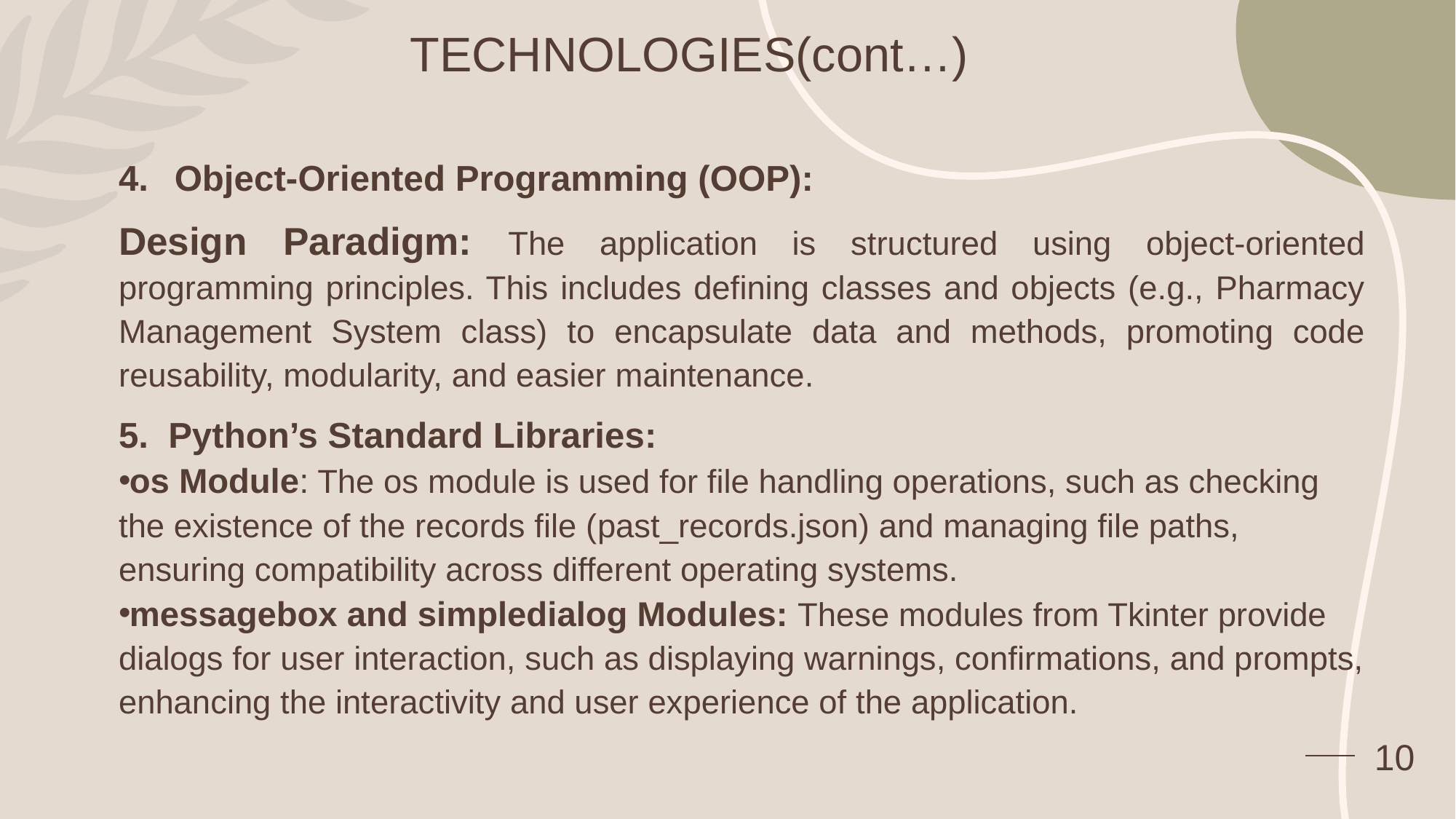

# TECHNOLOGIES(cont…)
Object-Oriented Programming (OOP):
Design Paradigm: The application is structured using object-oriented programming principles. This includes defining classes and objects (e.g., Pharmacy Management System class) to encapsulate data and methods, promoting code reusability, modularity, and easier maintenance.
Python’s Standard Libraries:
os Module: The os module is used for file handling operations, such as checking the existence of the records file (past_records.json) and managing file paths, ensuring compatibility across different operating systems.
messagebox and simpledialog Modules: These modules from Tkinter provide dialogs for user interaction, such as displaying warnings, confirmations, and prompts, enhancing the interactivity and user experience of the application.
10